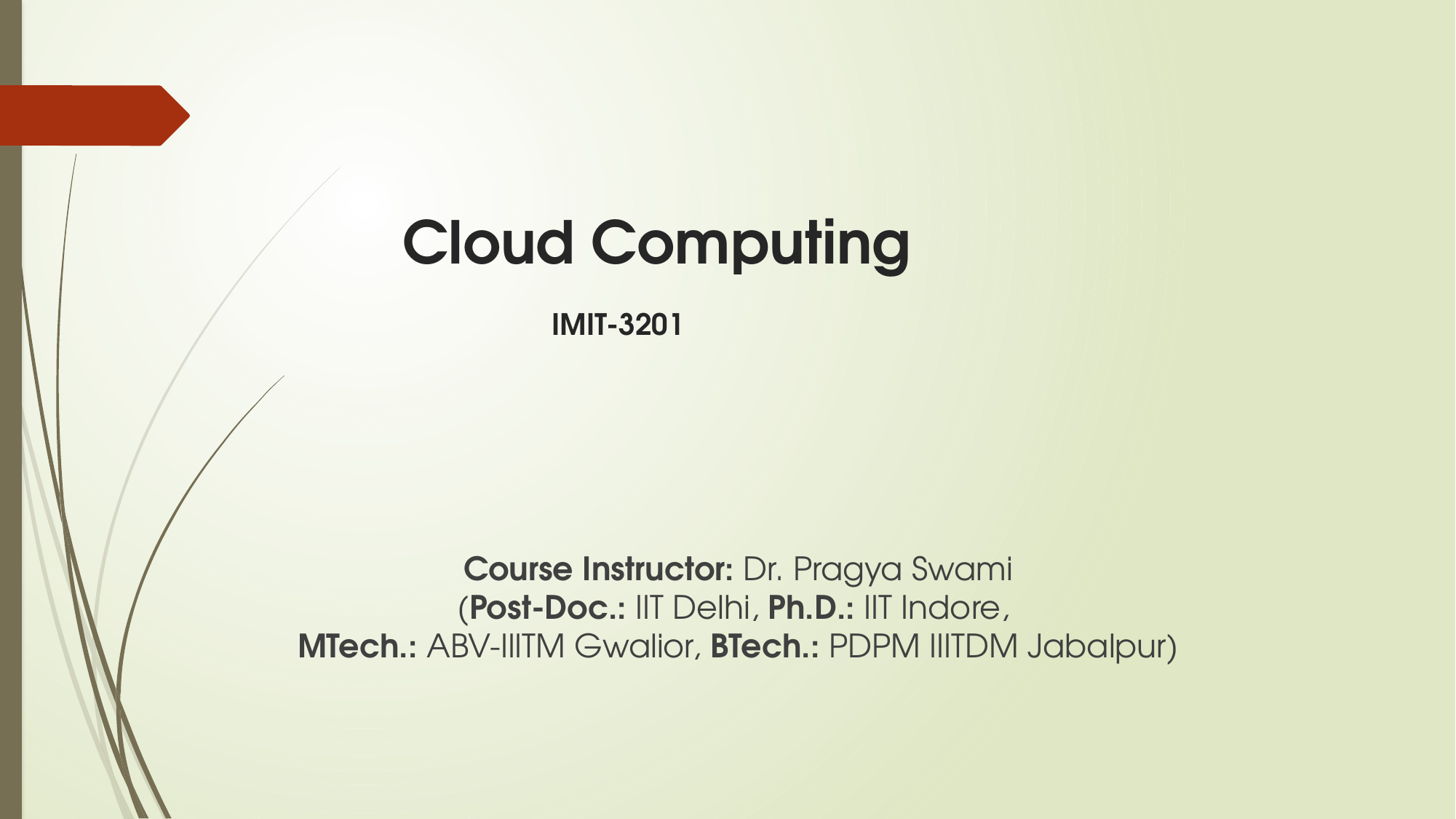

# Cloud Computing IMIT-3201
Course Instructor: Dr. Pragya Swami
(Post-Doc.: IIT Delhi, Ph.D.: IIT Indore,
MTech.: ABV-IIITM Gwalior, BTech.: PDPM IIITDM Jabalpur)